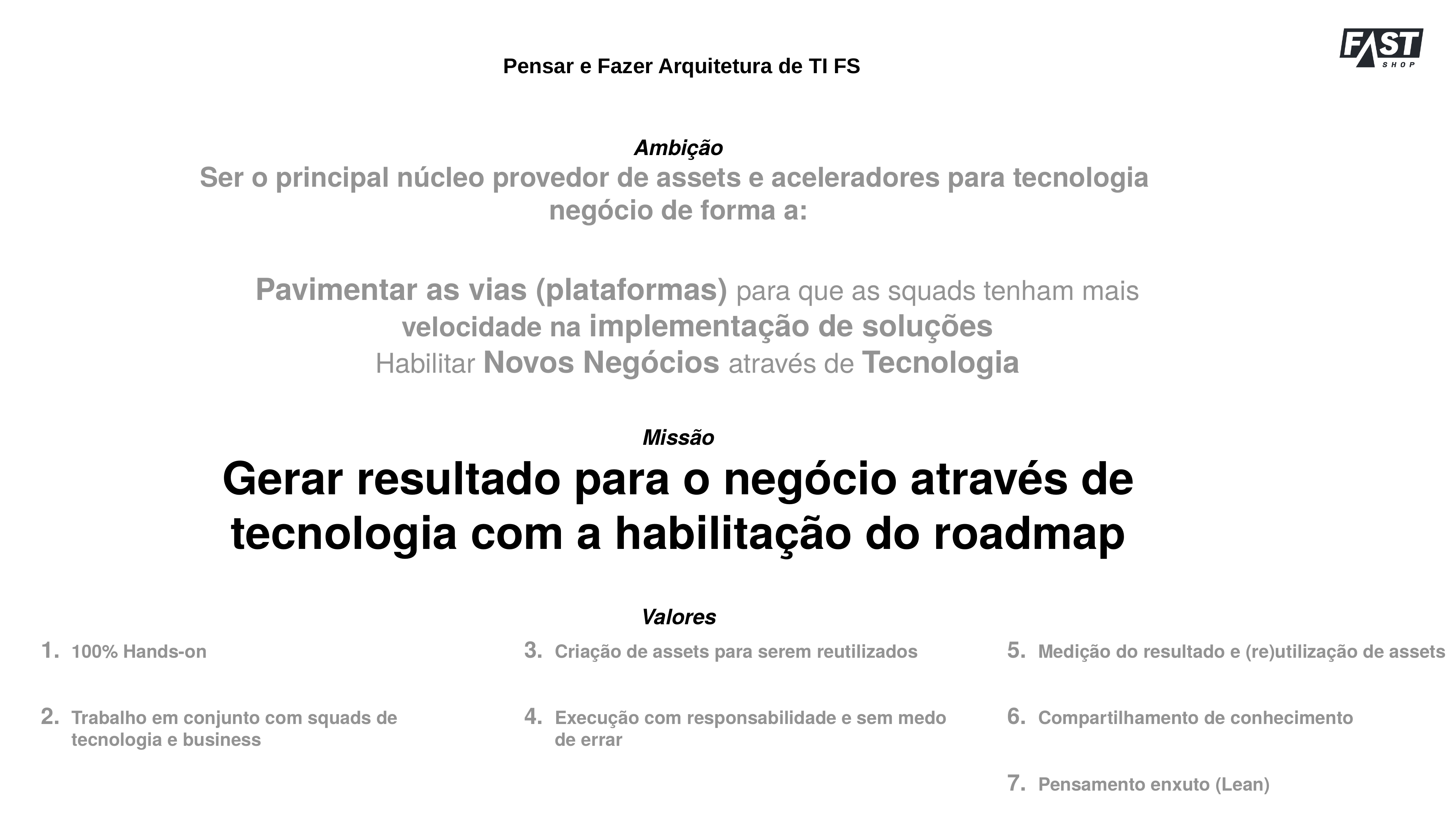

Pensar e Fazer Arquitetura de TI FS
Ambição
Ser o principal núcleo provedor de assets e aceleradores para tecnologia  negócio de forma a:
Pavimentar as vias (plataformas) para que as squads tenham mais velocidade na implementação de soluções
Habilitar Novos Negócios através de Tecnologia
Missão
Gerar resultado para o negócio através de tecnologia com a habilitação do roadmap
Valores
100% Hands-on
Trabalho em conjunto com squads de tecnologia e business
Criação de assets para serem reutilizados
Execução com responsabilidade e sem medo de errar
Medição do resultado e (re)utilização de assets
Compartilhamento de conhecimento
Pensamento enxuto (Lean)